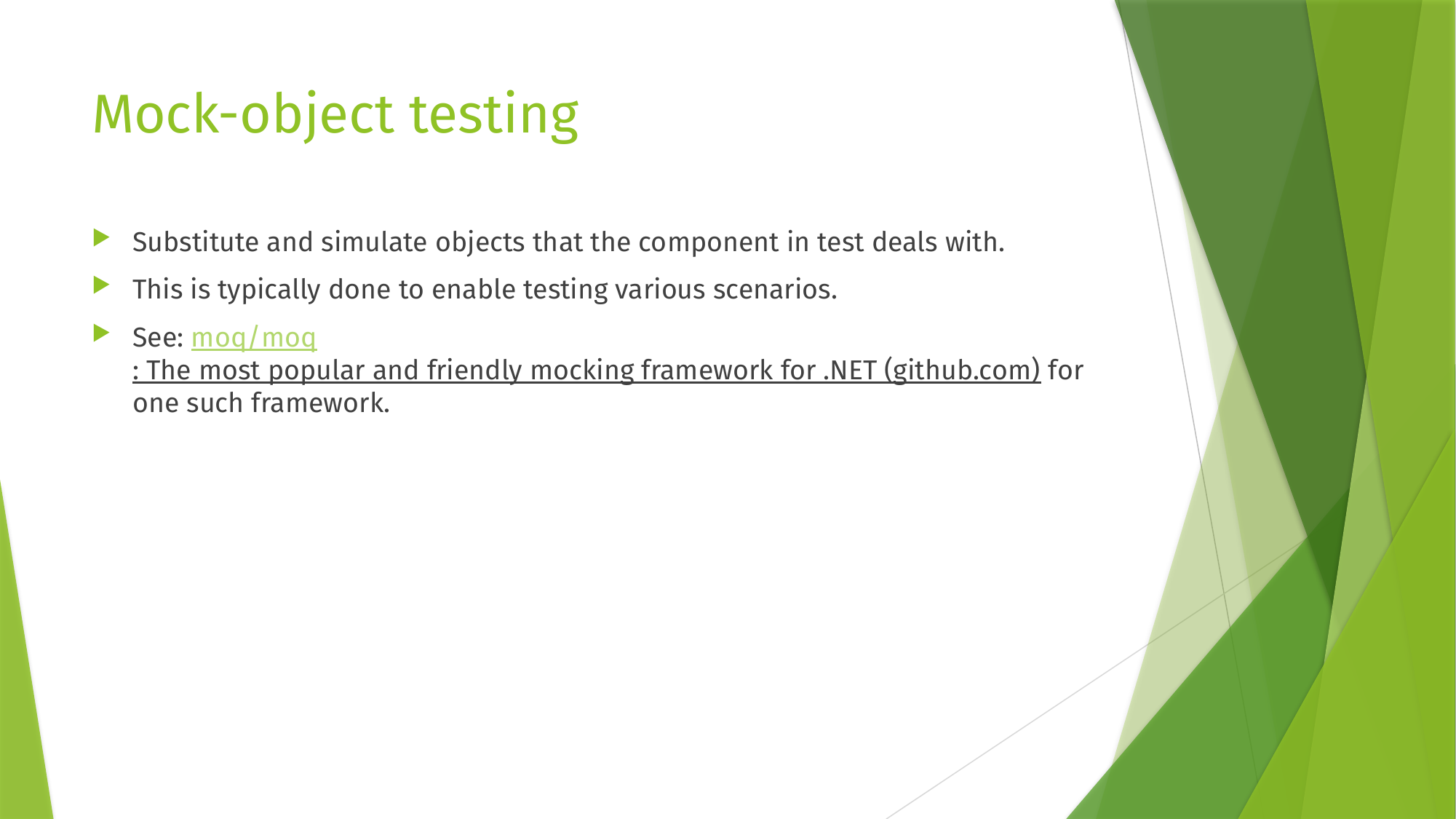

# Mock-object testing
Substitute and simulate objects that the component in test deals with.
This is typically done to enable testing various scenarios.
See: moq/moq: The most popular and friendly mocking framework for .NET (github.com) for one such framework.